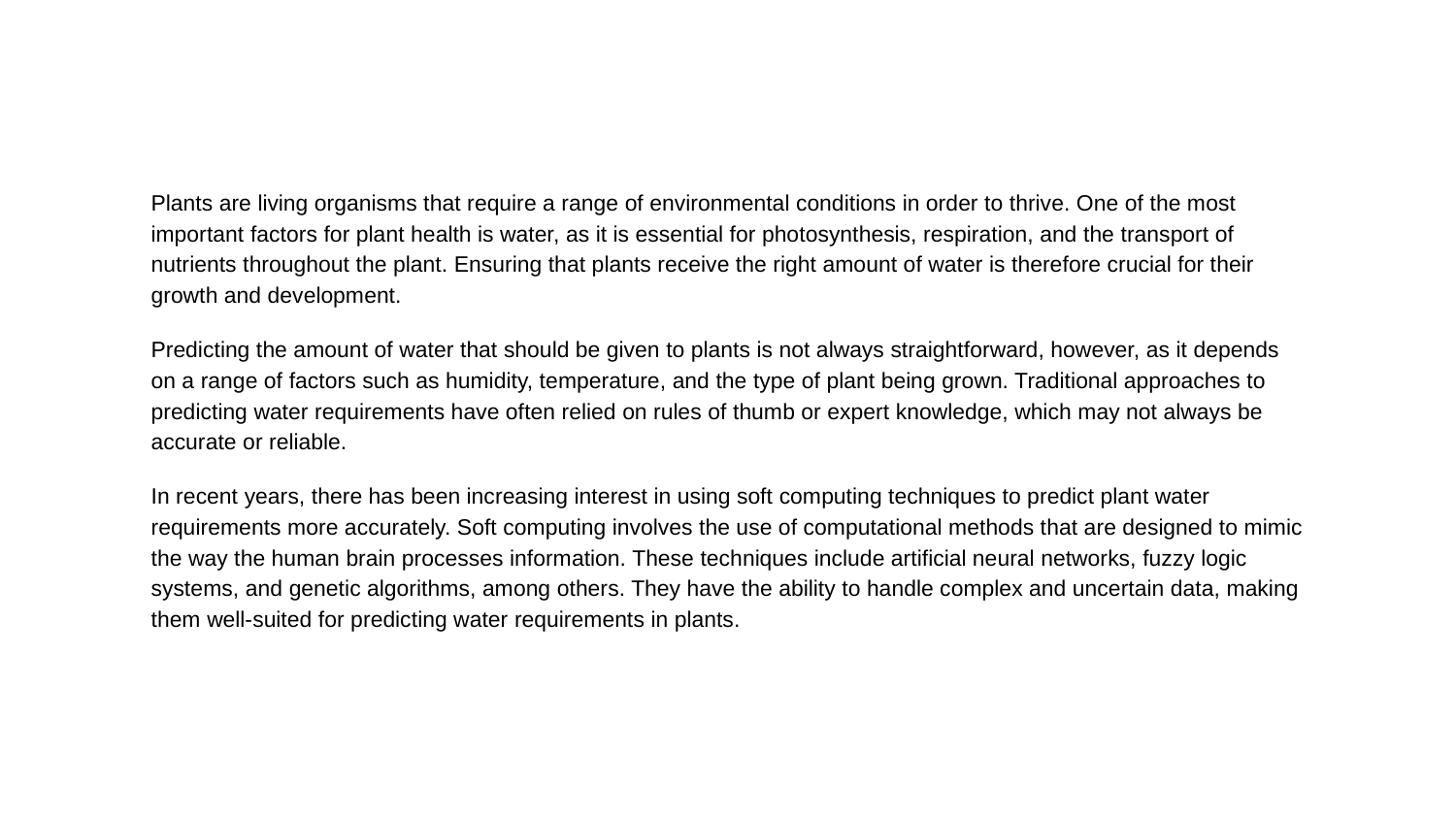

Plants are living organisms that require a range of environmental conditions in order to thrive. One of the most important factors for plant health is water, as it is essential for photosynthesis, respiration, and the transport of nutrients throughout the plant. Ensuring that plants receive the right amount of water is therefore crucial for their growth and development.
Predicting the amount of water that should be given to plants is not always straightforward, however, as it depends on a range of factors such as humidity, temperature, and the type of plant being grown. Traditional approaches to predicting water requirements have often relied on rules of thumb or expert knowledge, which may not always be accurate or reliable.
In recent years, there has been increasing interest in using soft computing techniques to predict plant water requirements more accurately. Soft computing involves the use of computational methods that are designed to mimic the way the human brain processes information. These techniques include artificial neural networks, fuzzy logic systems, and genetic algorithms, among others. They have the ability to handle complex and uncertain data, making them well-suited for predicting water requirements in plants.